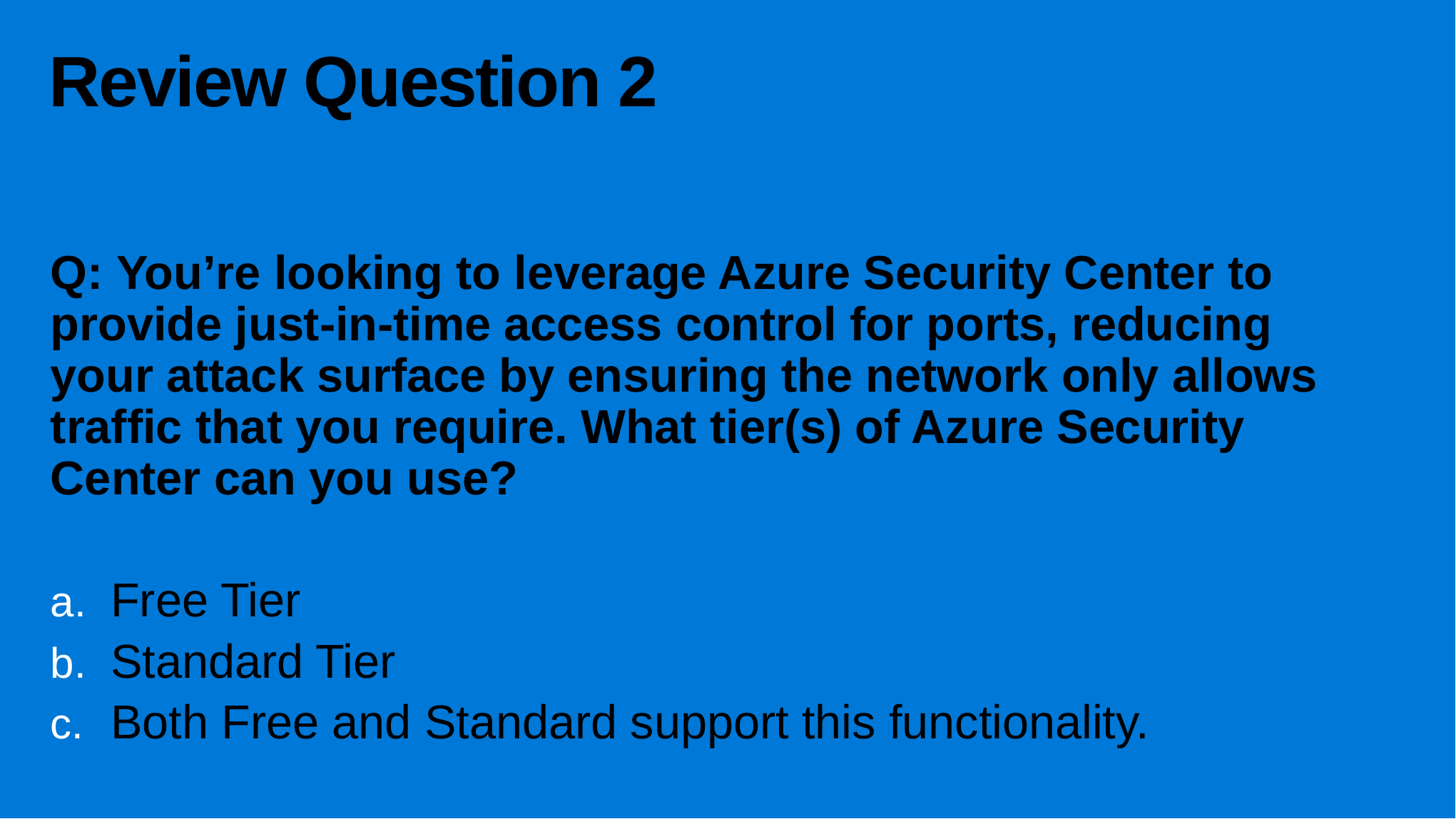

Review Question 2
Q: You’re looking to leverage Azure Security Center to provide just-in-time access control for ports, reducing your attack surface by ensuring the network only allows traffic that you require. What tier(s) of Azure Security Center can you use?

Free Tier
Standard Tier
Both Free and Standard support this functionality.